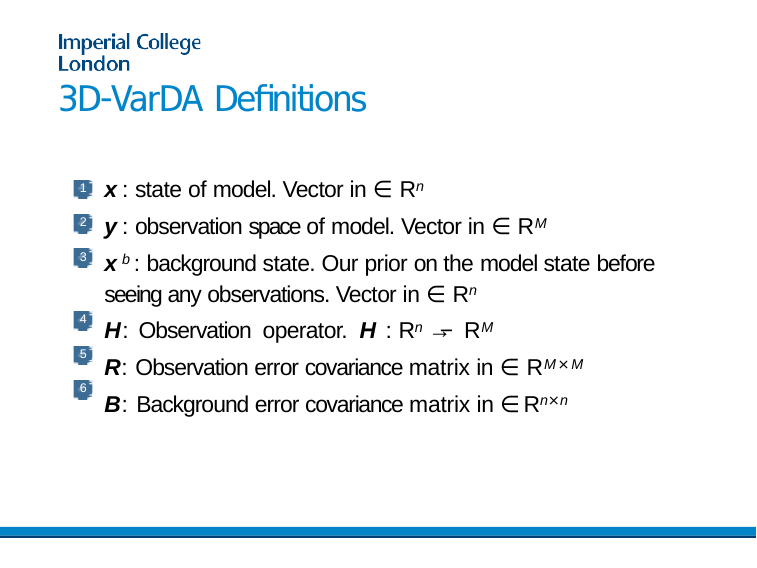

# 3D-VarDA Definitions
x : state of model. Vector in ∈ Rn
y : observation space of model. Vector in ∈ RM
x b : background state. Our prior on the model state before  seeing any observations. Vector in ∈ Rn
H: Observation  operator.  H : Rn →− RM
R: Observation error covariance matrix in ∈ RM×M
B: Background error covariance matrix in ∈ Rn×n
1

2

3

4

5

6